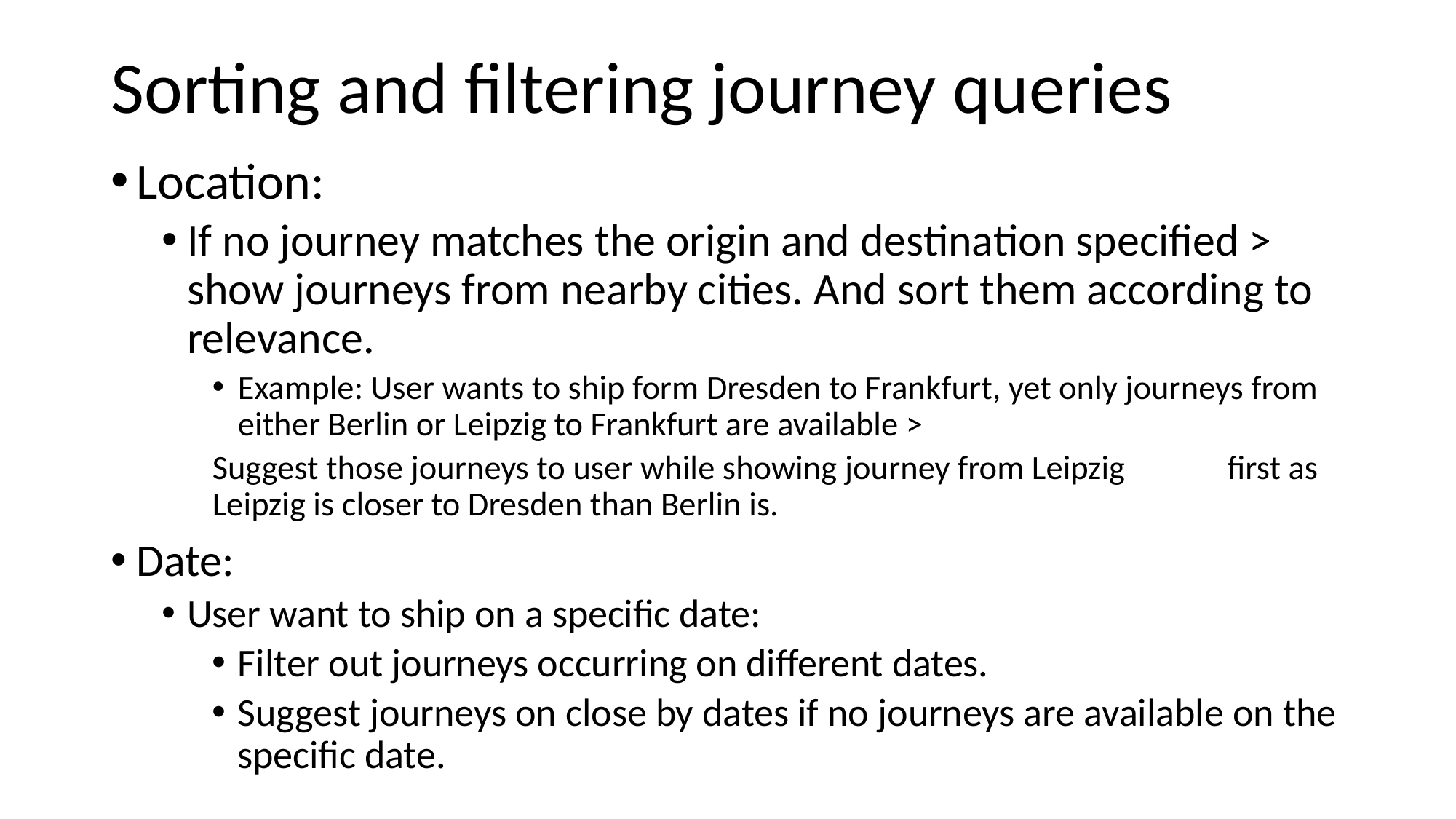

# Sorting and filtering journey queries
Location:
If no journey matches the origin and destination specified > show journeys from nearby cities. And sort them according to relevance.
Example: User wants to ship form Dresden to Frankfurt, yet only journeys from either Berlin or Leipzig to Frankfurt are available >
	Suggest those journeys to user while showing journey from Leipzig 	first as 	Leipzig is closer to Dresden than Berlin is.
Date:
User want to ship on a specific date:
Filter out journeys occurring on different dates.
Suggest journeys on close by dates if no journeys are available on the specific date.